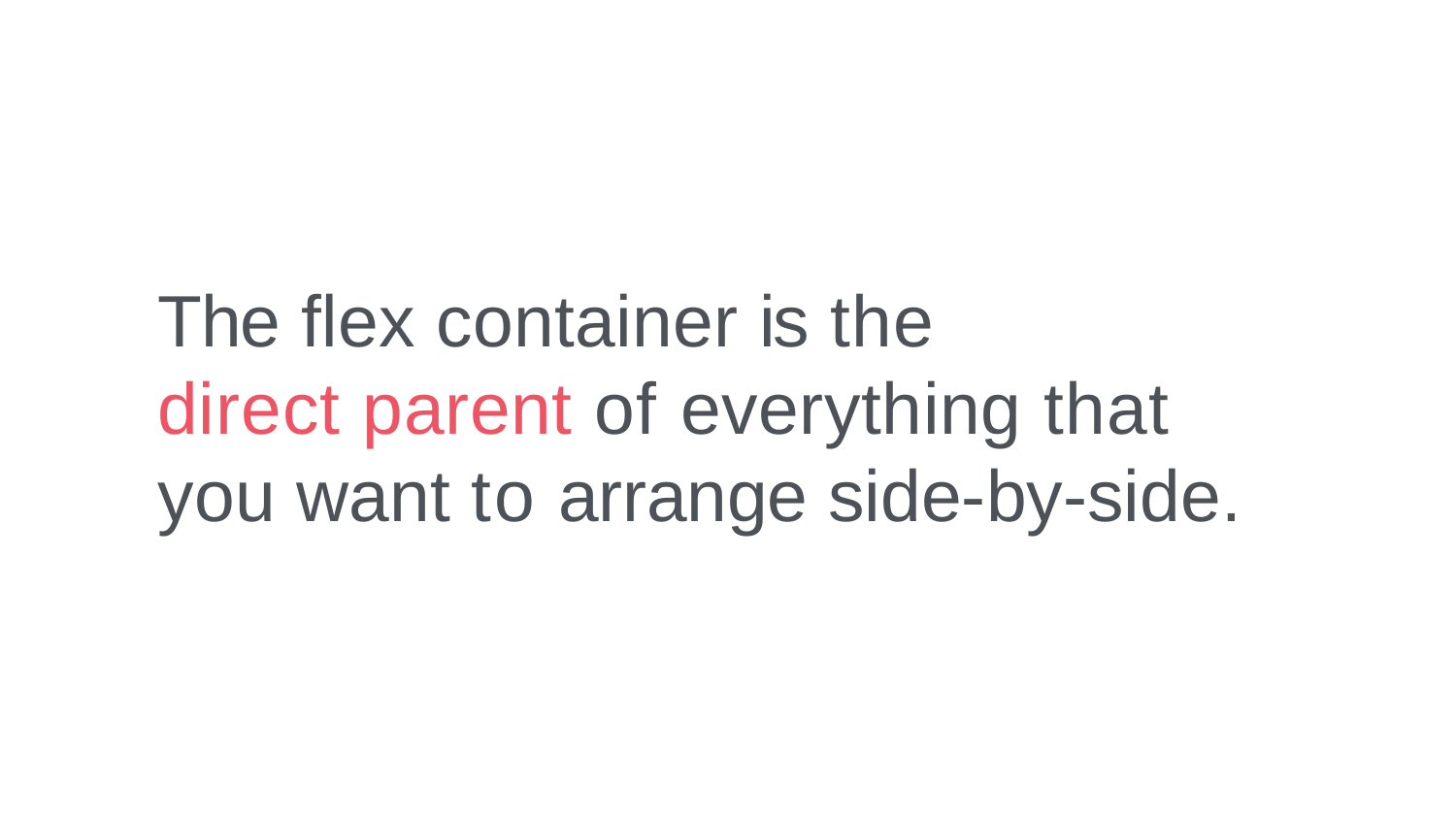

# The ﬂex container is the
direct parent of everything that  you want to arrange side-by-side.